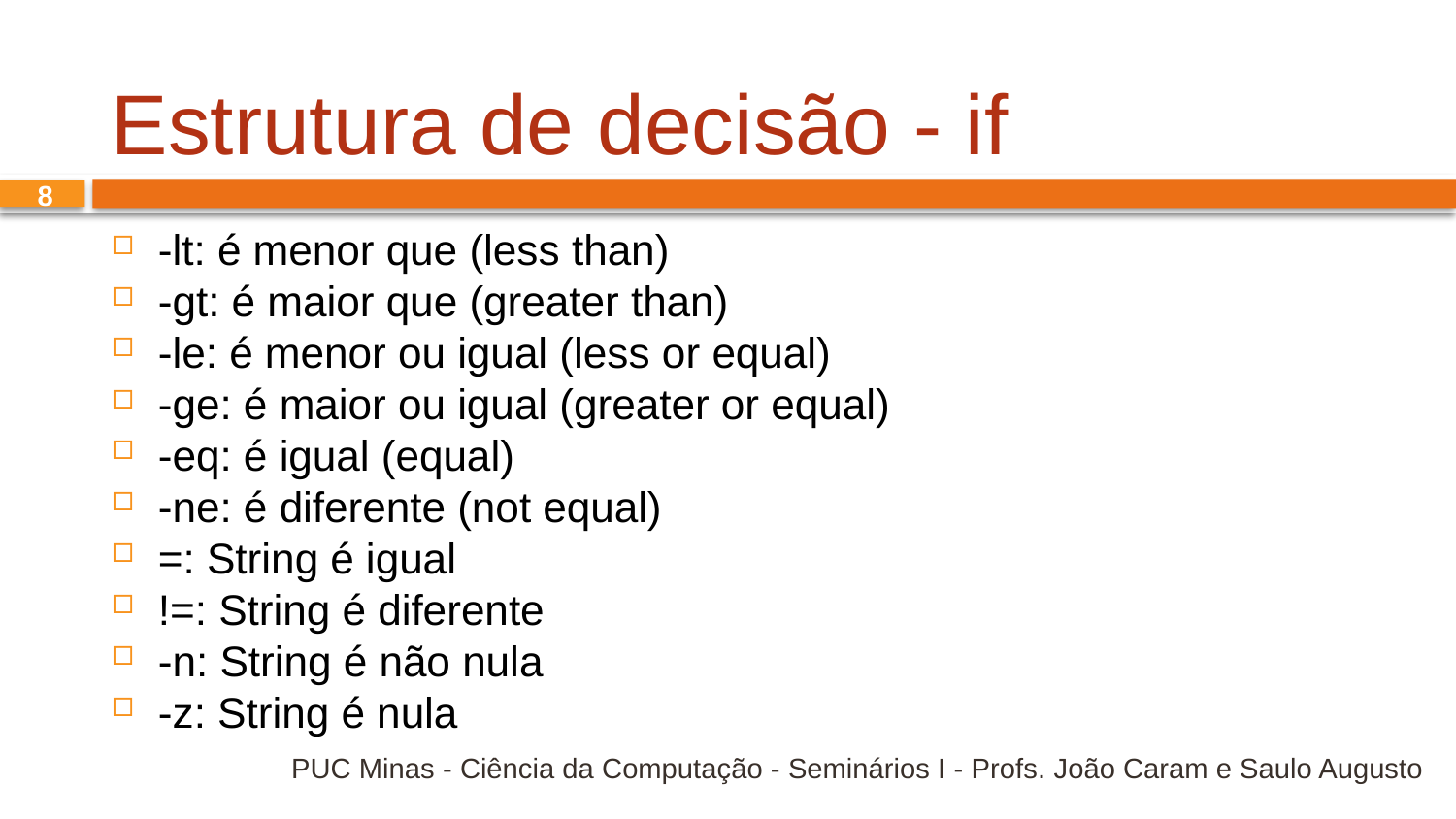

# Estrutura de decisão - if
8
-lt: é menor que (less than)
-gt: é maior que (greater than)
-le: é menor ou igual (less or equal)
-ge: é maior ou igual (greater or equal)
-eq: é igual (equal)
-ne: é diferente (not equal)
=: String é igual
!=: String é diferente
-n: String é não nula
-z: String é nula
PUC Minas - Ciência da Computação - Seminários I - Profs. João Caram e Saulo Augusto